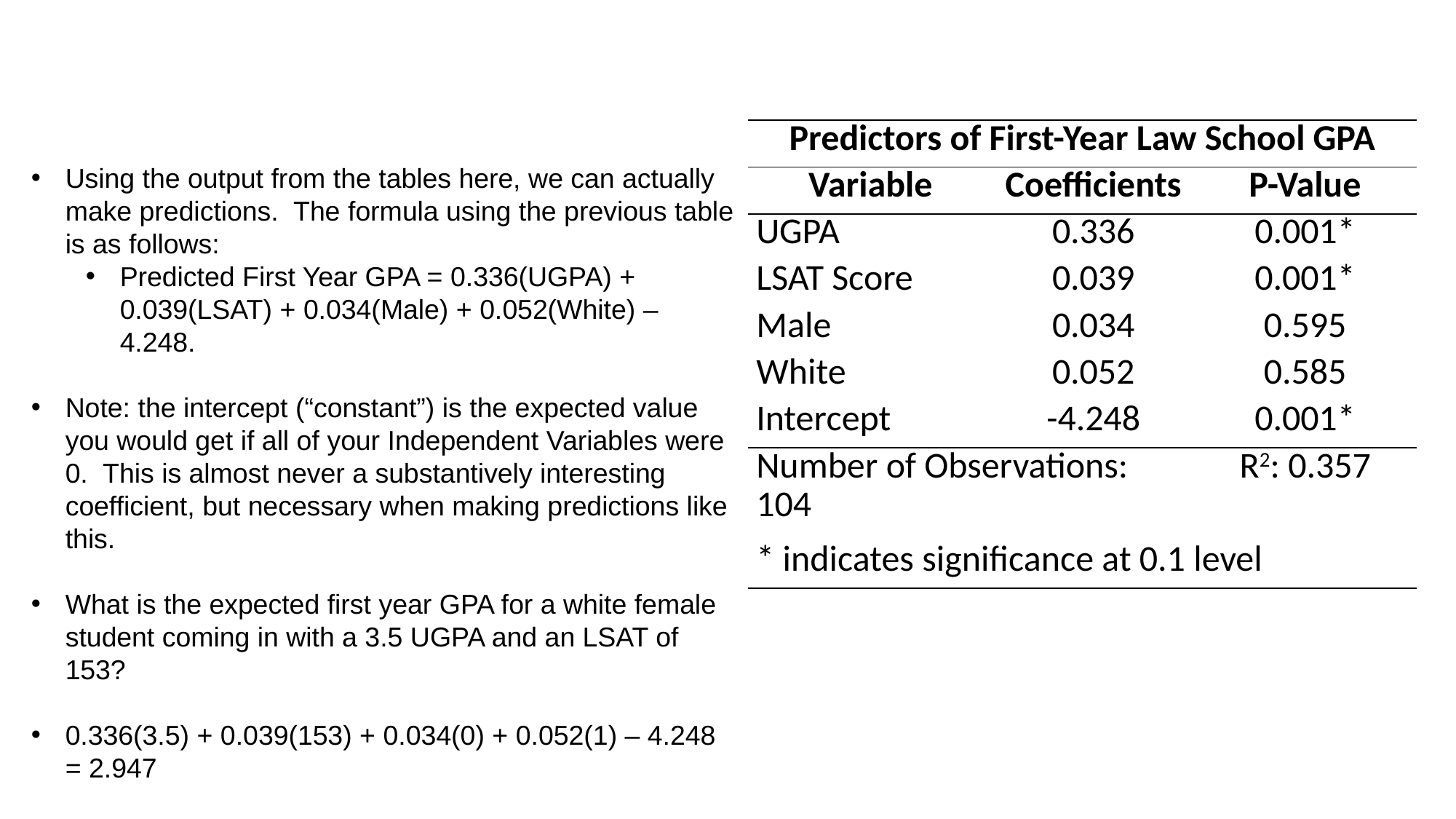

| Predictors of First-Year Law School GPA |  |  |
| --- | --- | --- |
| Variable | Coefficients | P-Value |
| UGPA | 0.336 | 0.001\* |
| LSAT Score | 0.039 | 0.001\* |
| Male | 0.034 | 0.595 |
| White | 0.052 | 0.585 |
| Intercept | -4.248 | 0.001\* |
| Number of Observations: 104 |  | R2: 0.357 |
| \* indicates significance at 0.1 level |  |  |
Using the output from the tables here, we can actually make predictions.  The formula using the previous table is as follows:
Predicted First Year GPA = 0.336(UGPA) + 0.039(LSAT) + 0.034(Male) + 0.052(White) – 4.248.

Note: the intercept (“constant”) is the expected value you would get if all of your Independent Variables were 0.  This is almost never a substantively interesting coefficient, but necessary when making predictions like this.

What is the expected first year GPA for a white female student coming in with a 3.5 UGPA and an LSAT of 153?

0.336(3.5) + 0.039(153) + 0.034(0) + 0.052(1) – 4.248  = 2.947